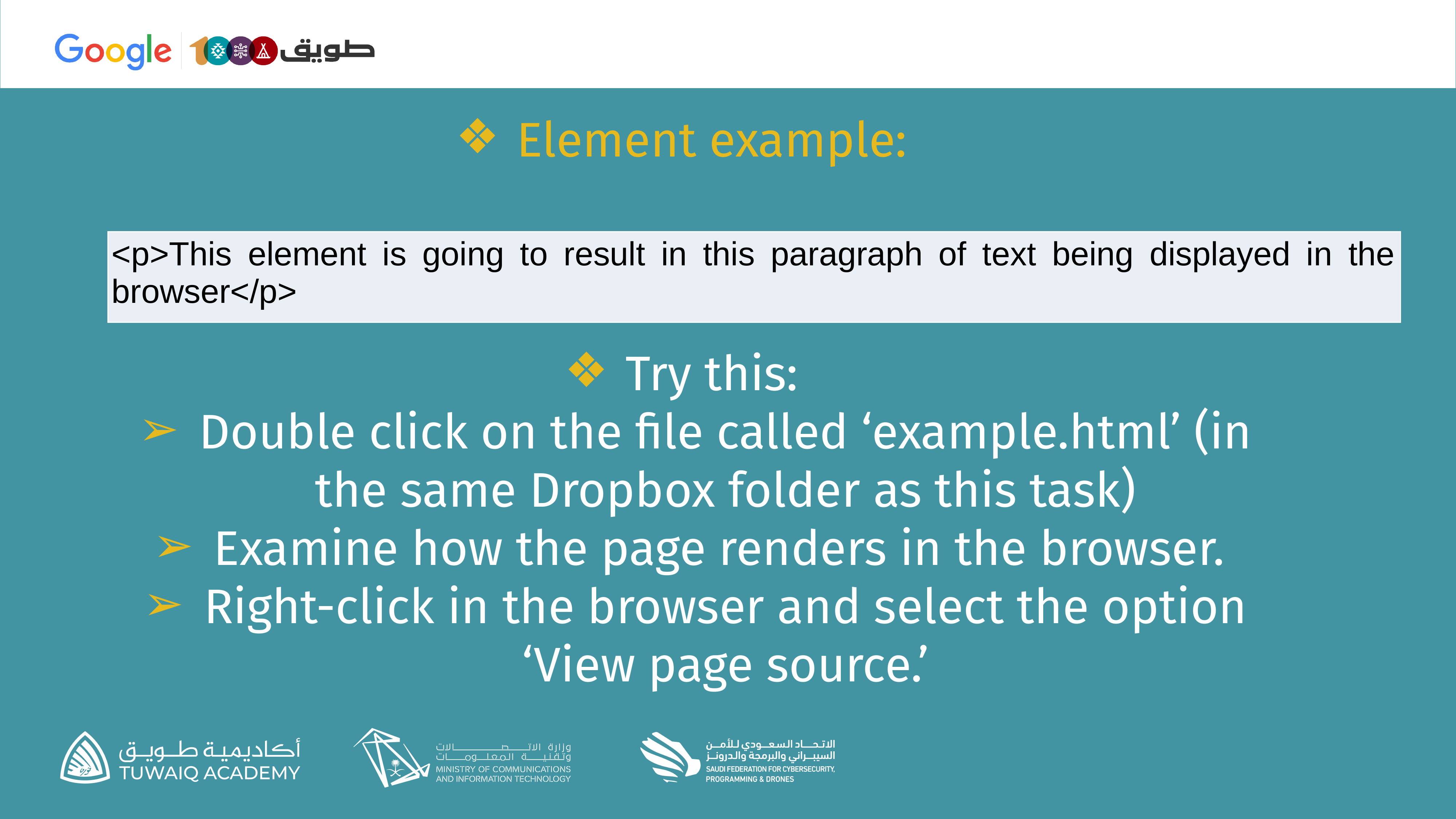

Element example:

Try this:
Double click on the file called ‘example.html’ (in the same Dropbox folder as this task)
Examine how the page renders in the browser.
Right-click in the browser and select the option ‘View page source.’
| <p>This element is going to result in this paragraph of text being displayed in the browser</p> |
| --- |